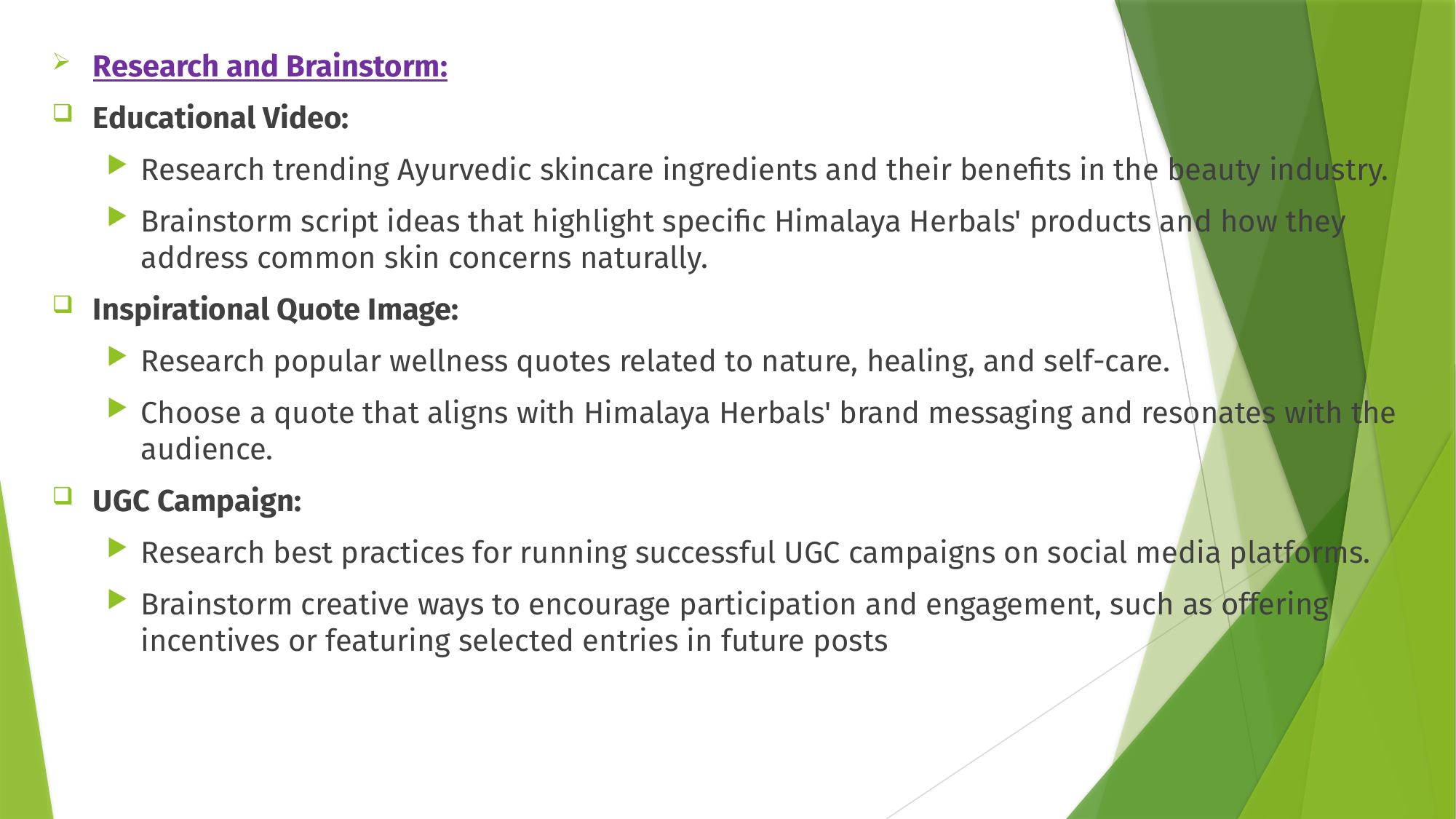

Research and Brainstorm:
Educational Video:
Research trending Ayurvedic skincare ingredients and their benefits in the beauty industry.
Brainstorm script ideas that highlight specific Himalaya Herbals' products and how they address common skin concerns naturally.
Inspirational Quote Image:
Research popular wellness quotes related to nature, healing, and self-care.
Choose a quote that aligns with Himalaya Herbals' brand messaging and resonates with the audience.
UGC Campaign:
Research best practices for running successful UGC campaigns on social media platforms.
Brainstorm creative ways to encourage participation and engagement, such as offering incentives or featuring selected entries in future posts